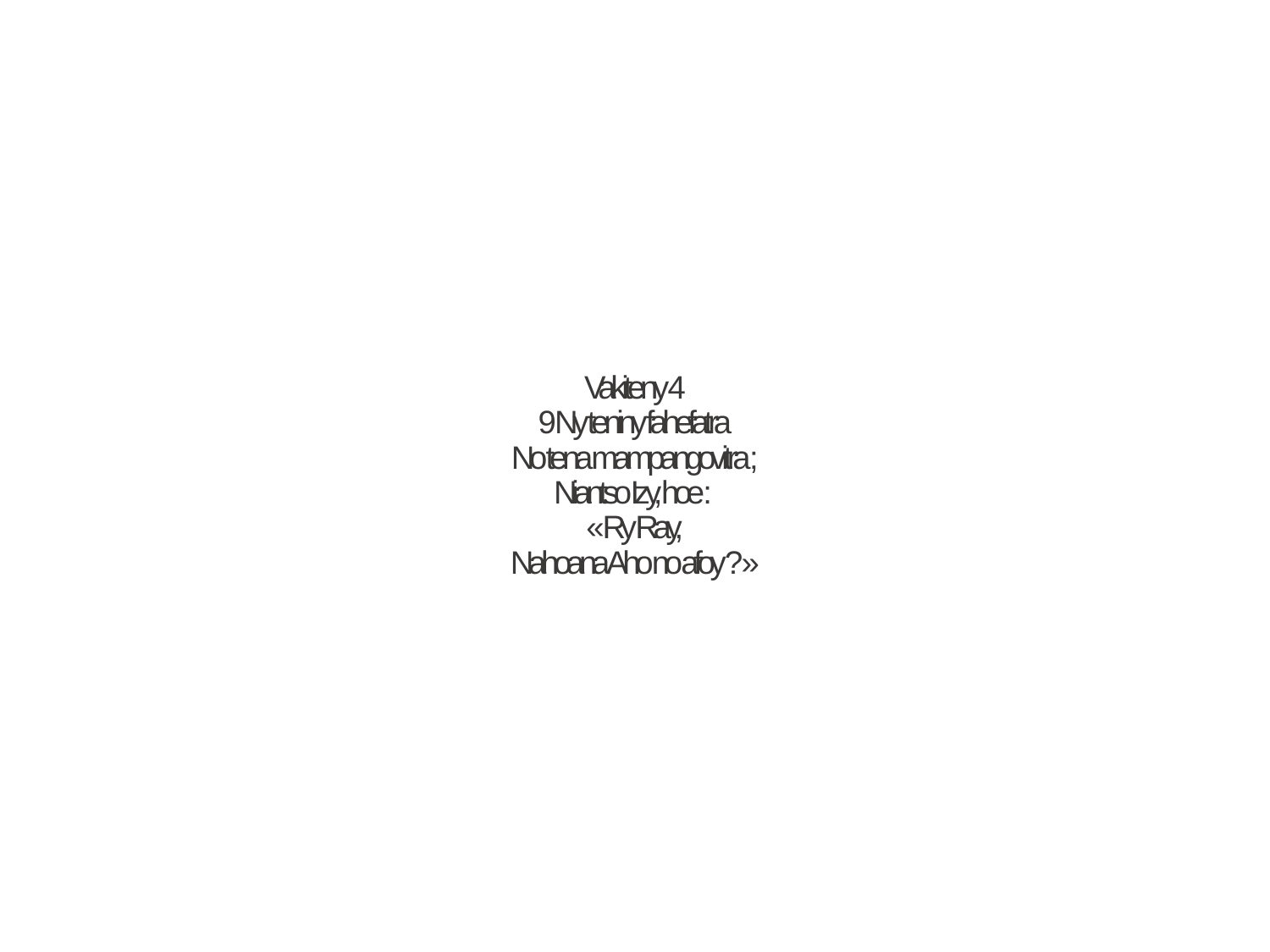

Vakiteny 4
9 Ny teniny fahefatra
No tena mampangovitra ;
Niantso Izy, hoe :
« Ry Ray,
Nahoana Aho no afoy ? »